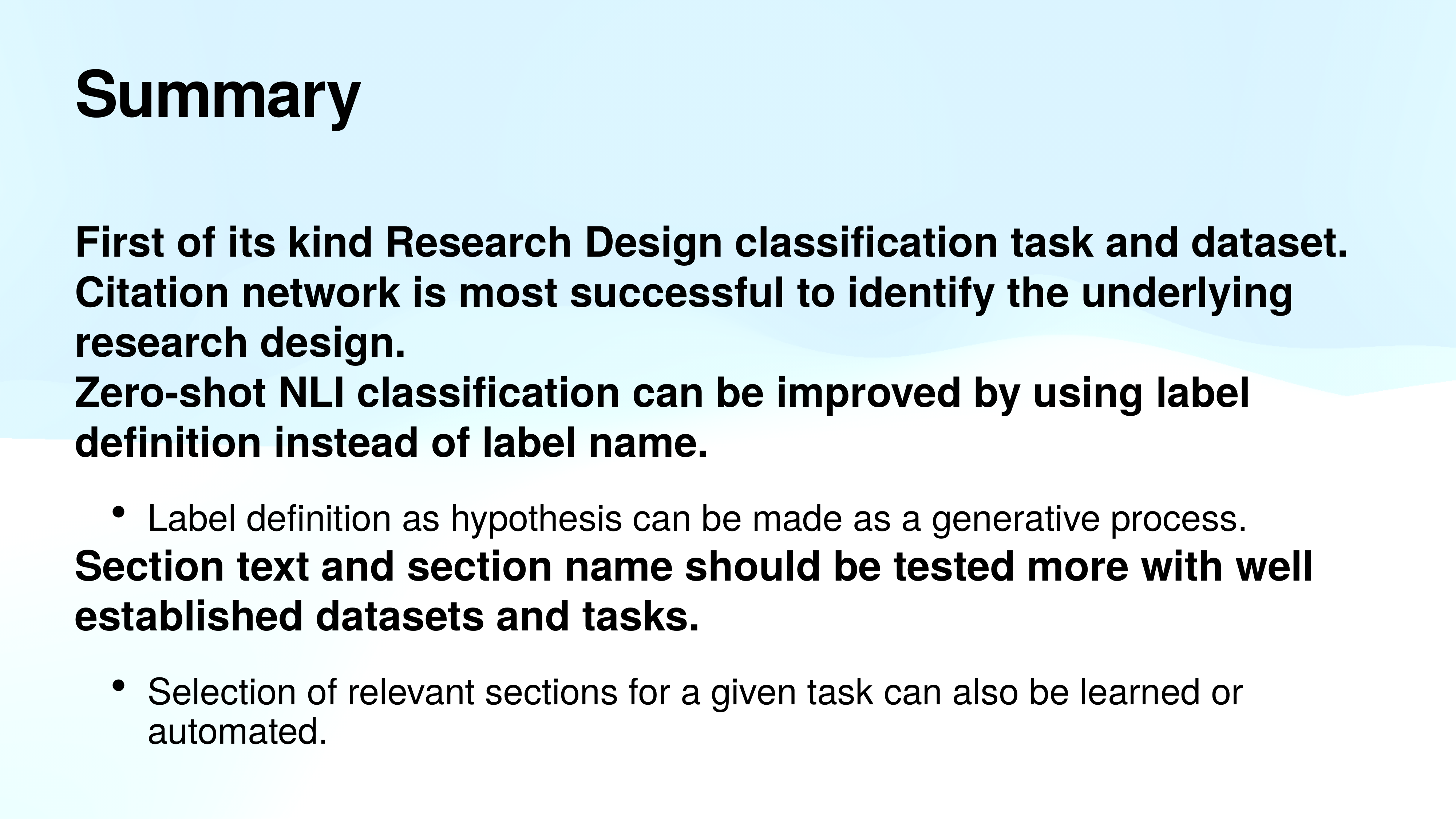

# Summary
First of its kind Research Design classification task and dataset.
Citation network is most successful to identify the underlying research design.
Zero-shot NLI classification can be improved by using label definition instead of label name.
Label definition as hypothesis can be made as a generative process.
Section text and section name should be tested more with well established datasets and tasks.
Selection of relevant sections for a given task can also be learned or automated.